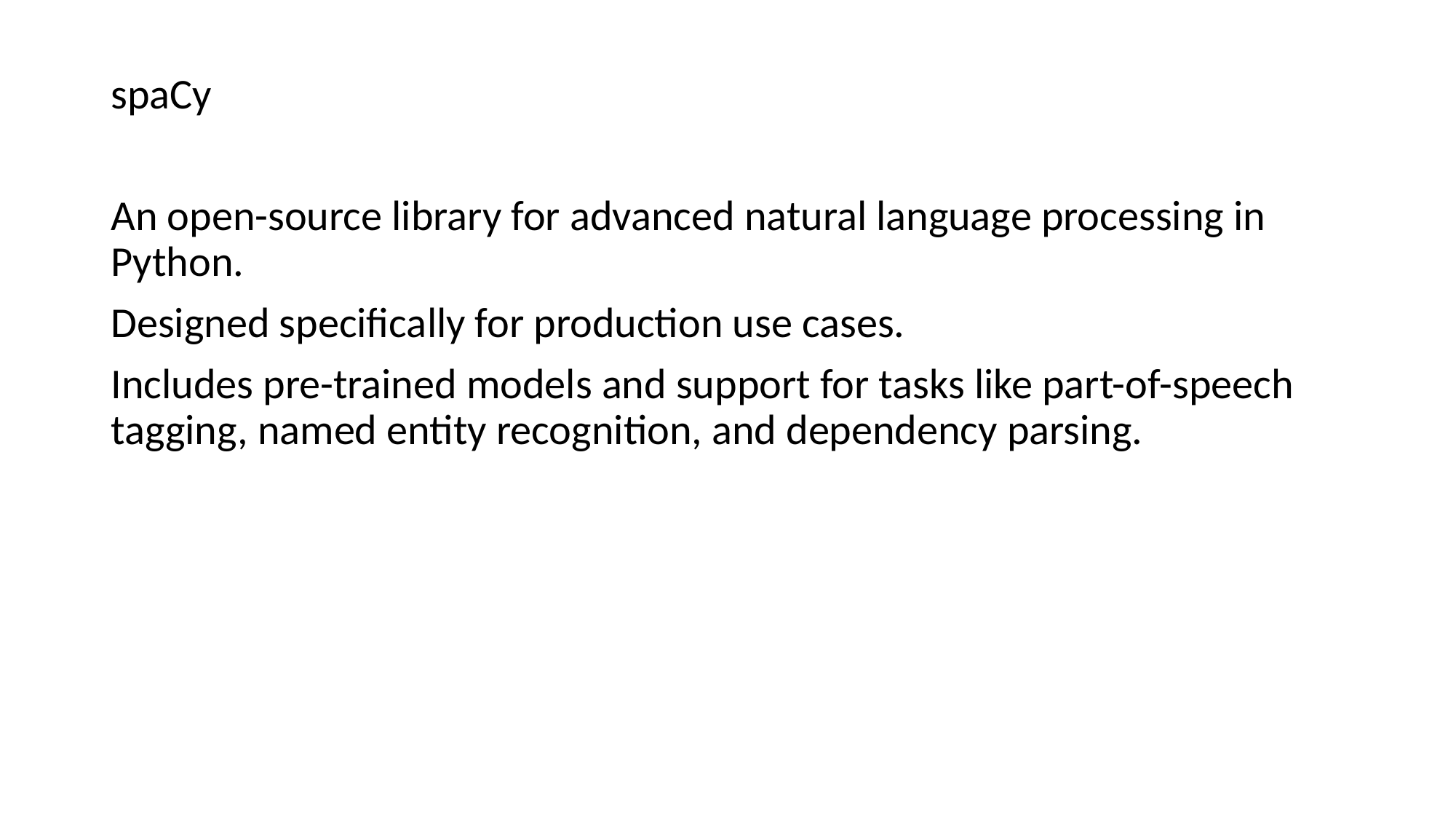

spaCy

An open-source library for advanced natural language processing in Python.
Designed specifically for production use cases.
Includes pre-trained models and support for tasks like part-of-speech tagging, named entity recognition, and dependency parsing.